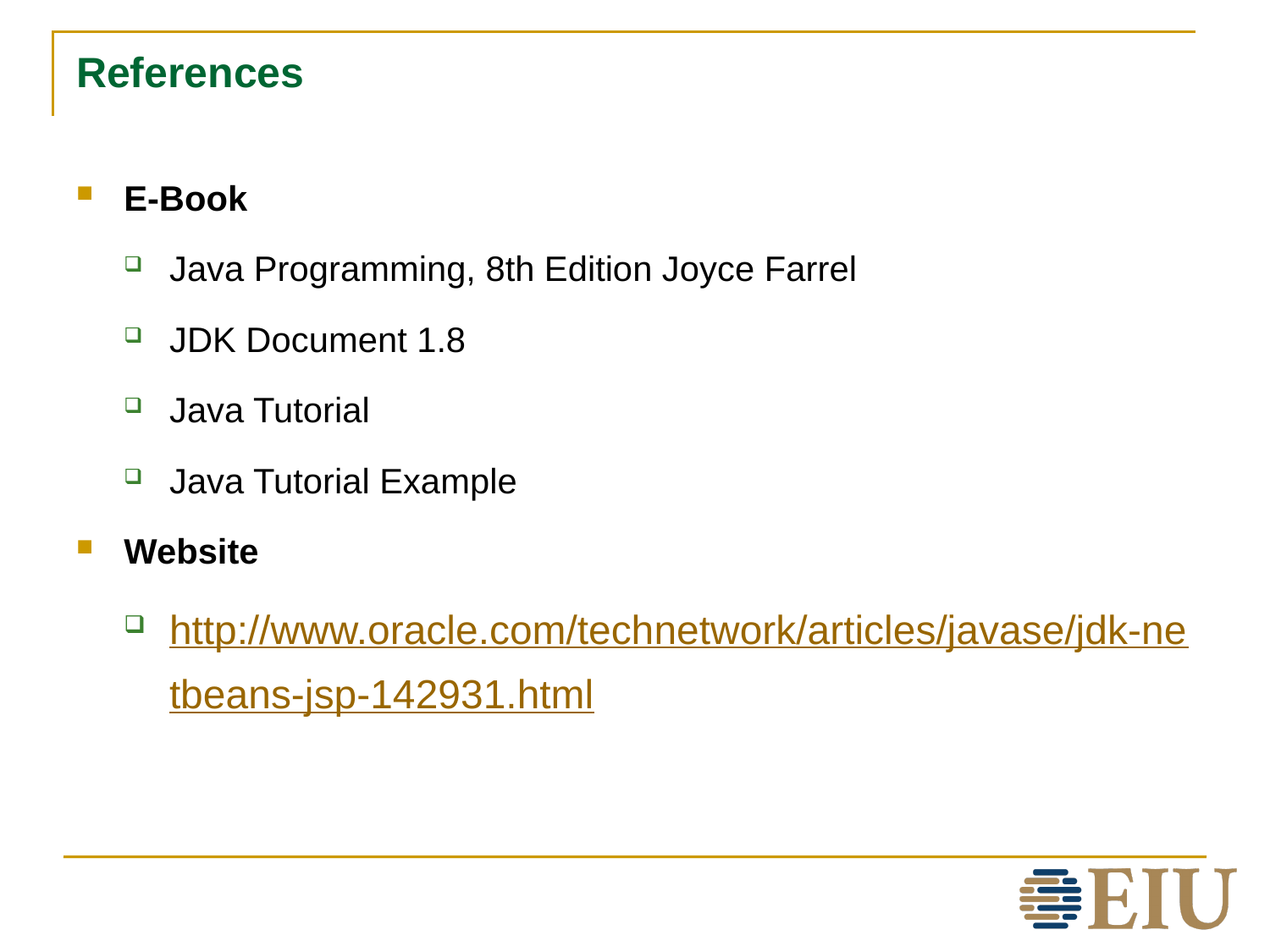

# References
E-Book
Java Programming, 8th Edition Joyce Farrel
JDK Document 1.8
Java Tutorial
Java Tutorial Example
Website
http://www.oracle.com/technetwork/articles/javase/jdk-netbeans-jsp-142931.html